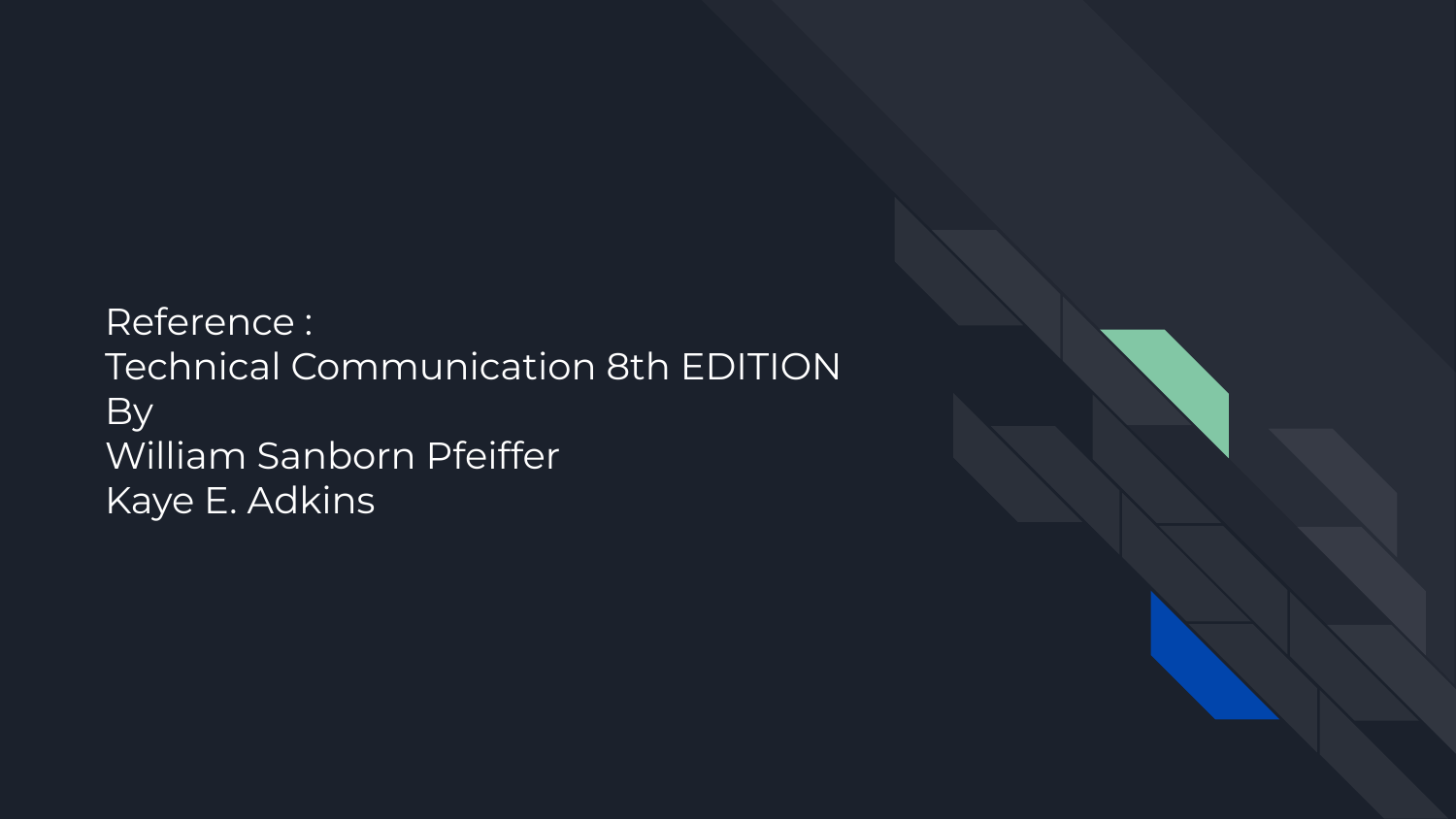

# Reference :
Technical Communication 8th EDITION
By
William Sanborn Pfeiffer
Kaye E. Adkins